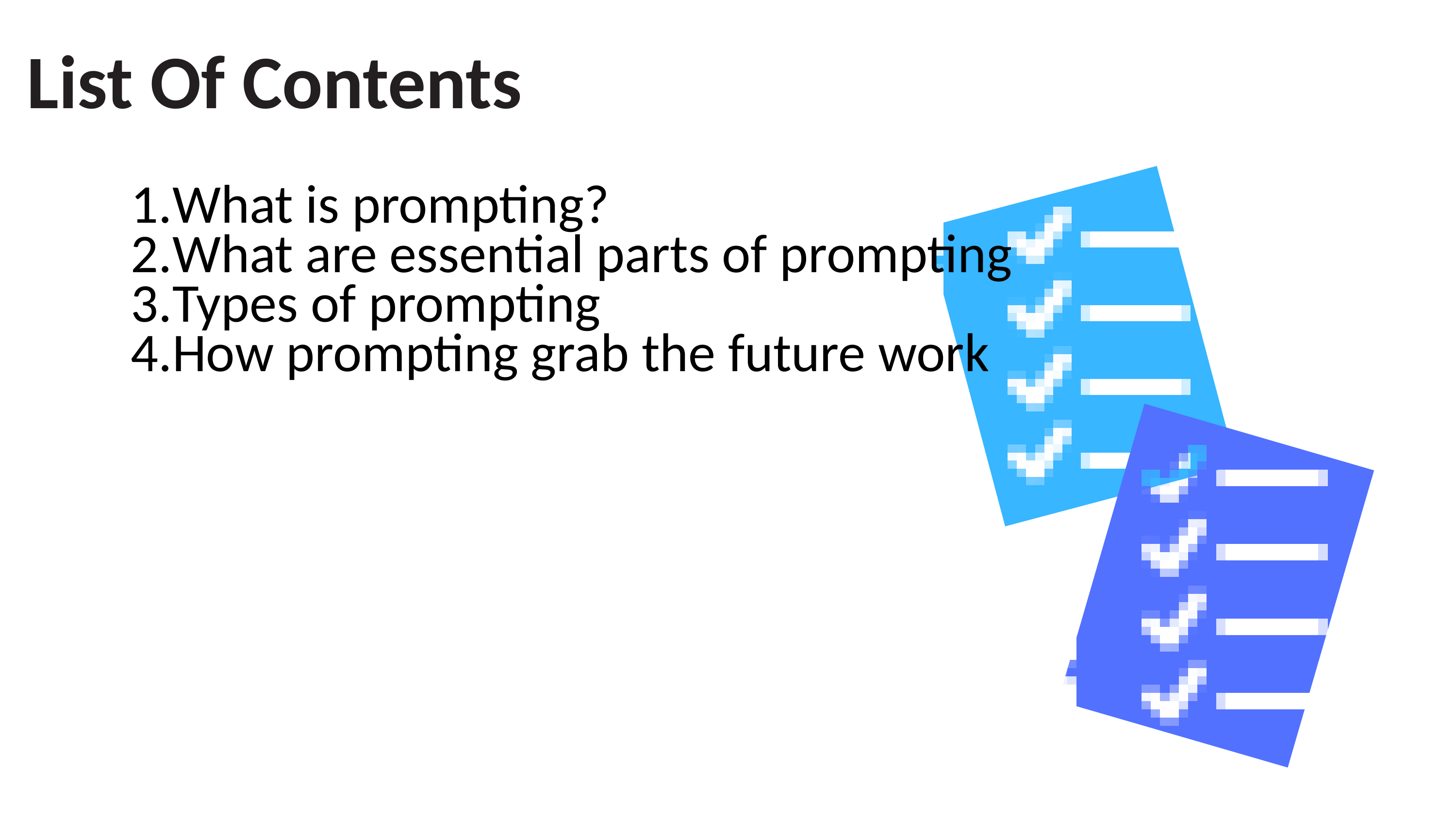

List Of Contents

What is prompting?
What are essential parts of prompting
Types of prompting
How prompting grab the future work

7.       Dicussion,Conclusion and Refrences